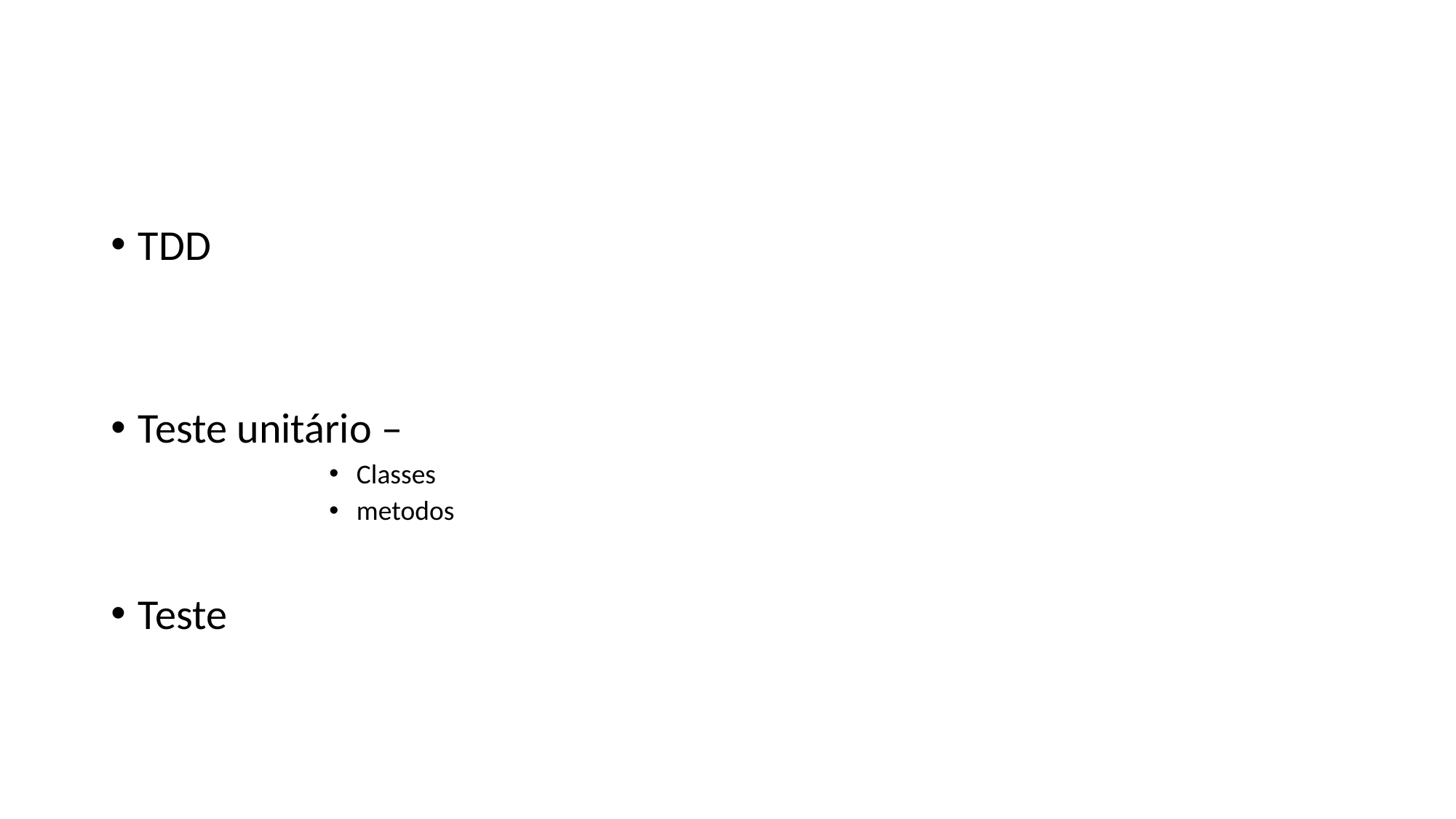

#
TDD

Teste unitário –
Classes
metodos

Teste